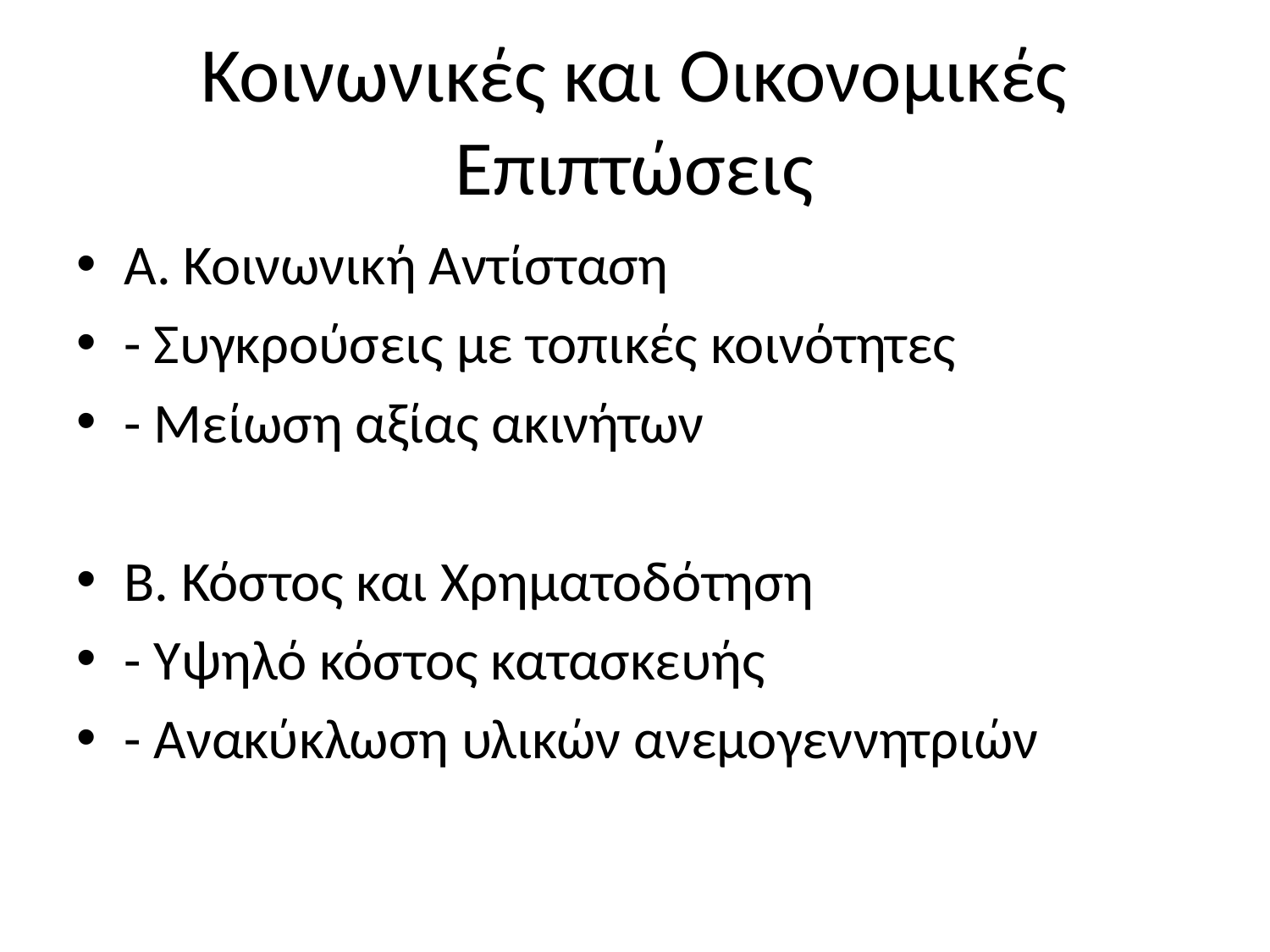

# Κοινωνικές και Οικονομικές Επιπτώσεις
Α. Κοινωνική Αντίσταση
- Συγκρούσεις με τοπικές κοινότητες
- Μείωση αξίας ακινήτων

Β. Κόστος και Χρηματοδότηση
- Υψηλό κόστος κατασκευής
- Ανακύκλωση υλικών ανεμογεννητριών